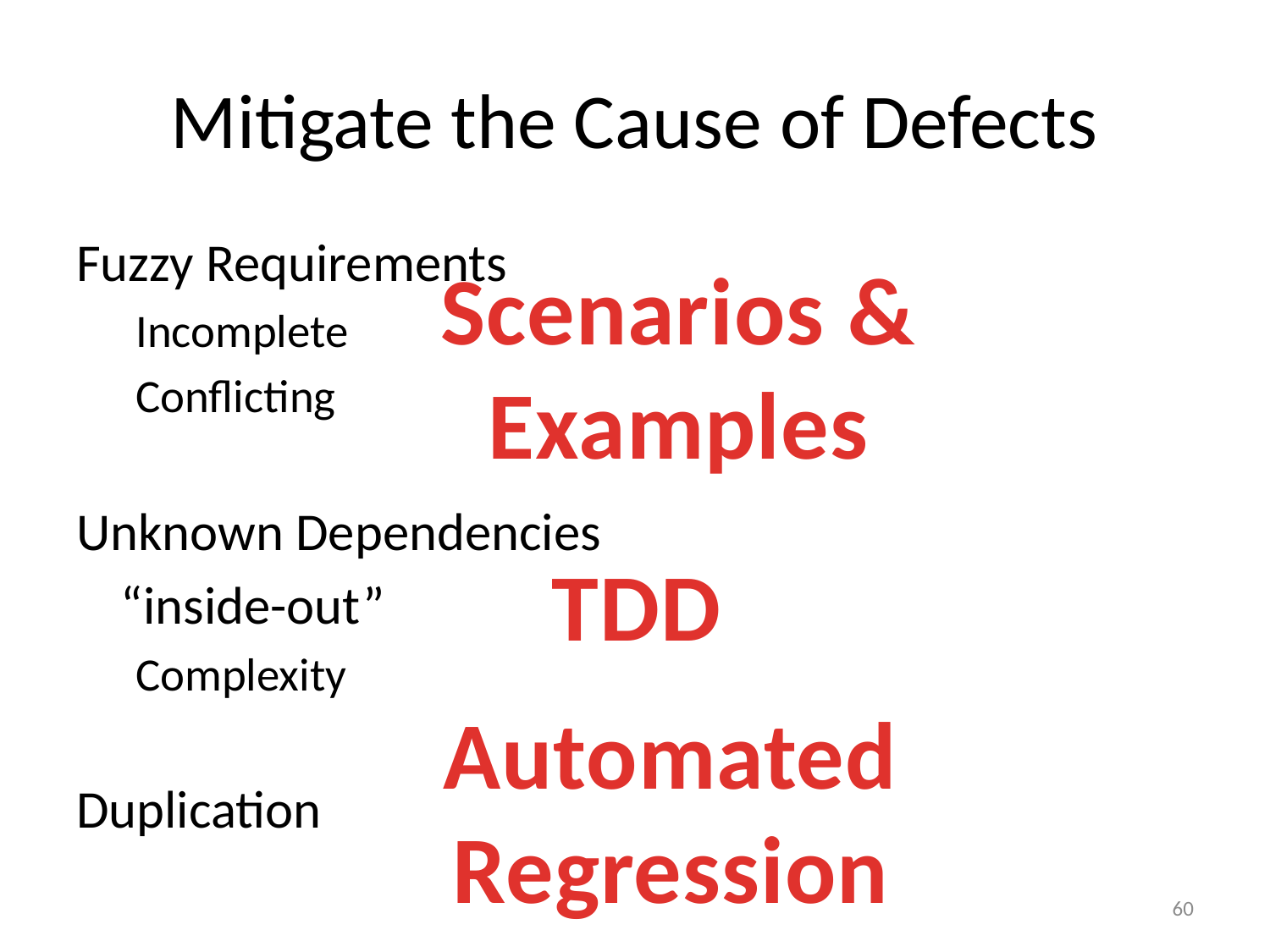

# Mitigate the Cause of Defects
Fuzzy Requirements
Incomplete
Conflicting

Unknown Dependencies
	“inside-out”
Complexity

Duplication
Scenarios & Examples
TDD
Automated Regression
60